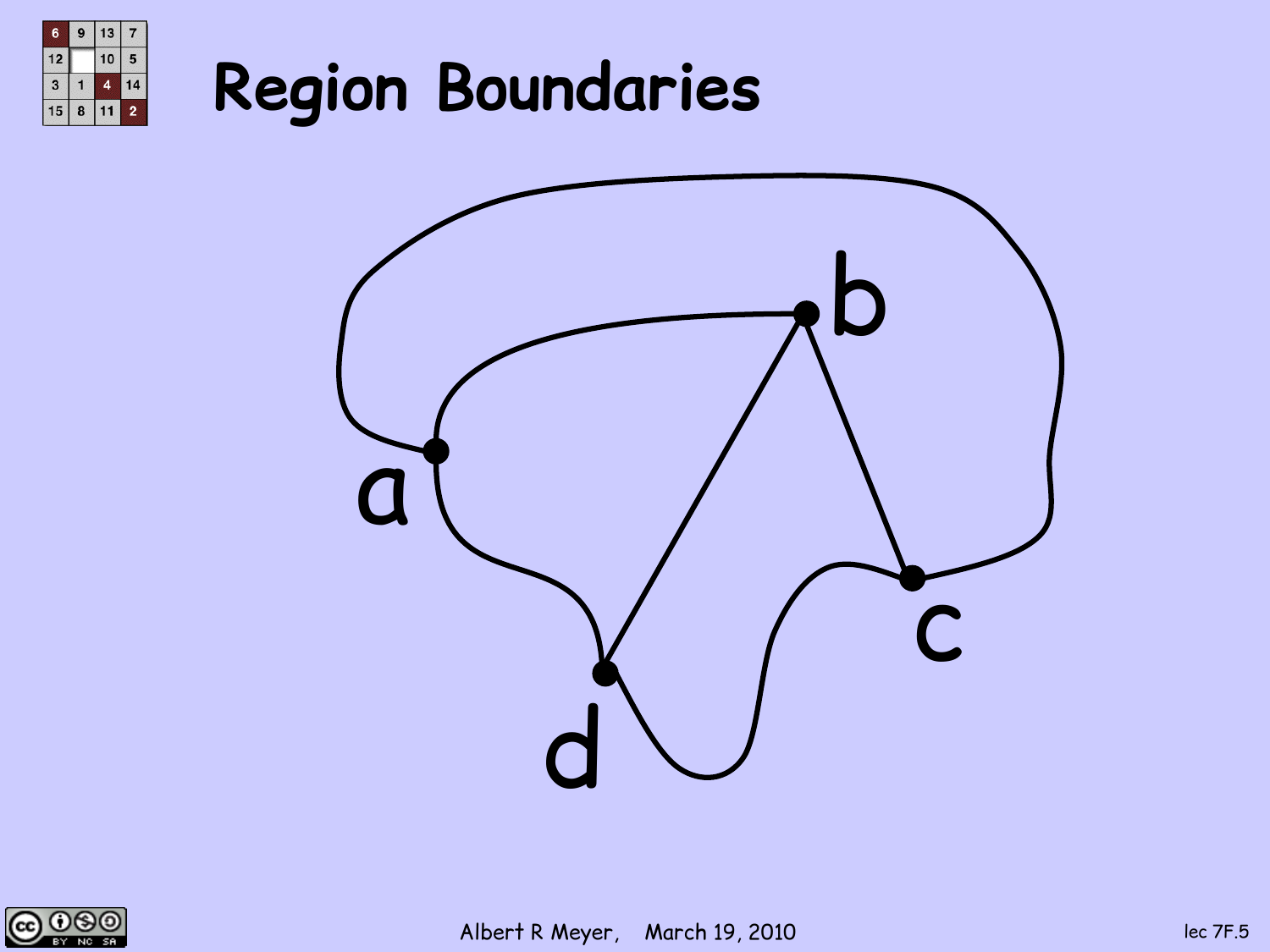

# Region Boundaries

b
a

c
d
lec 7F.5